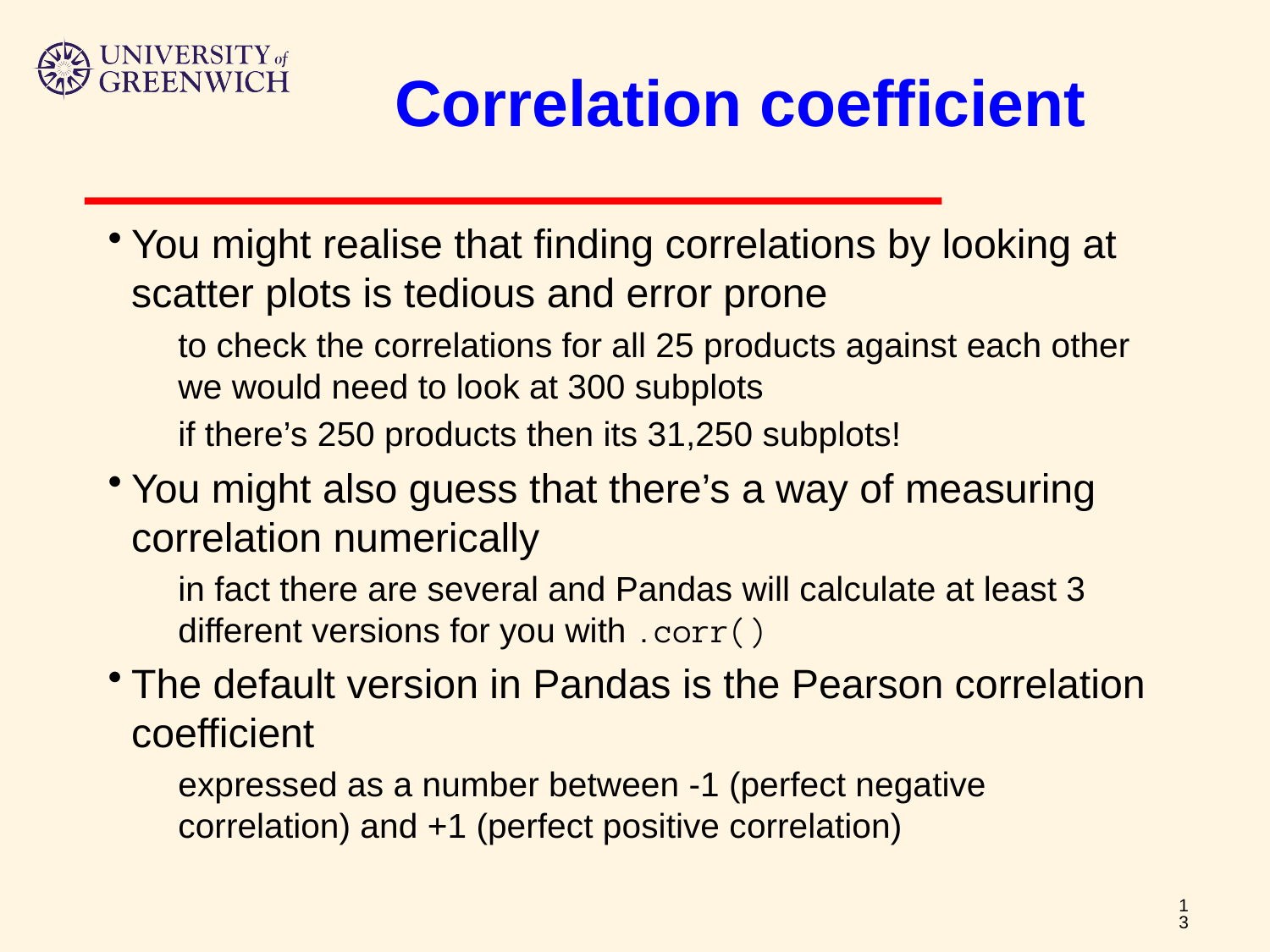

# Correlation coefficient
You might realise that finding correlations by looking at scatter plots is tedious and error prone
to check the correlations for all 25 products against each other we would need to look at 300 subplots
if there’s 250 products then its 31,250 subplots!
You might also guess that there’s a way of measuring correlation numerically
in fact there are several and Pandas will calculate at least 3 different versions for you with .corr()
The default version in Pandas is the Pearson correlation coefficient
expressed as a number between -1 (perfect negative correlation) and +1 (perfect positive correlation)

13